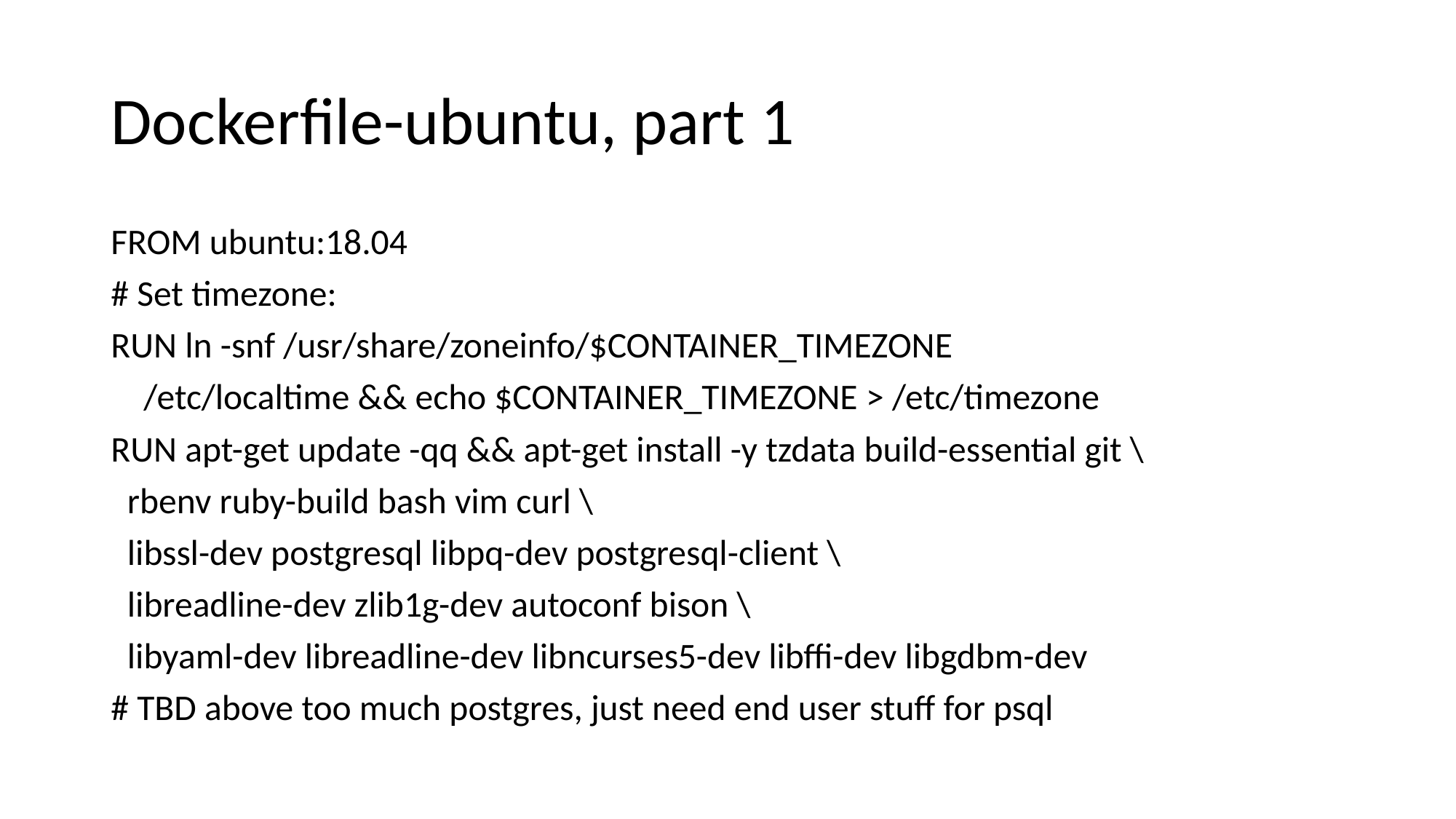

# Dockerfile-ubuntu, part 1
FROM ubuntu:18.04
# Set timezone:
RUN ln -snf /usr/share/zoneinfo/$CONTAINER_TIMEZONE
    /etc/localtime && echo $CONTAINER_TIMEZONE > /etc/timezone
RUN apt-get update -qq && apt-get install -y tzdata build-essential git \
  rbenv ruby-build bash vim curl \
  libssl-dev postgresql libpq-dev postgresql-client \
  libreadline-dev zlib1g-dev autoconf bison \
  libyaml-dev libreadline-dev libncurses5-dev libffi-dev libgdbm-dev
# TBD above too much postgres, just need end user stuff for psql